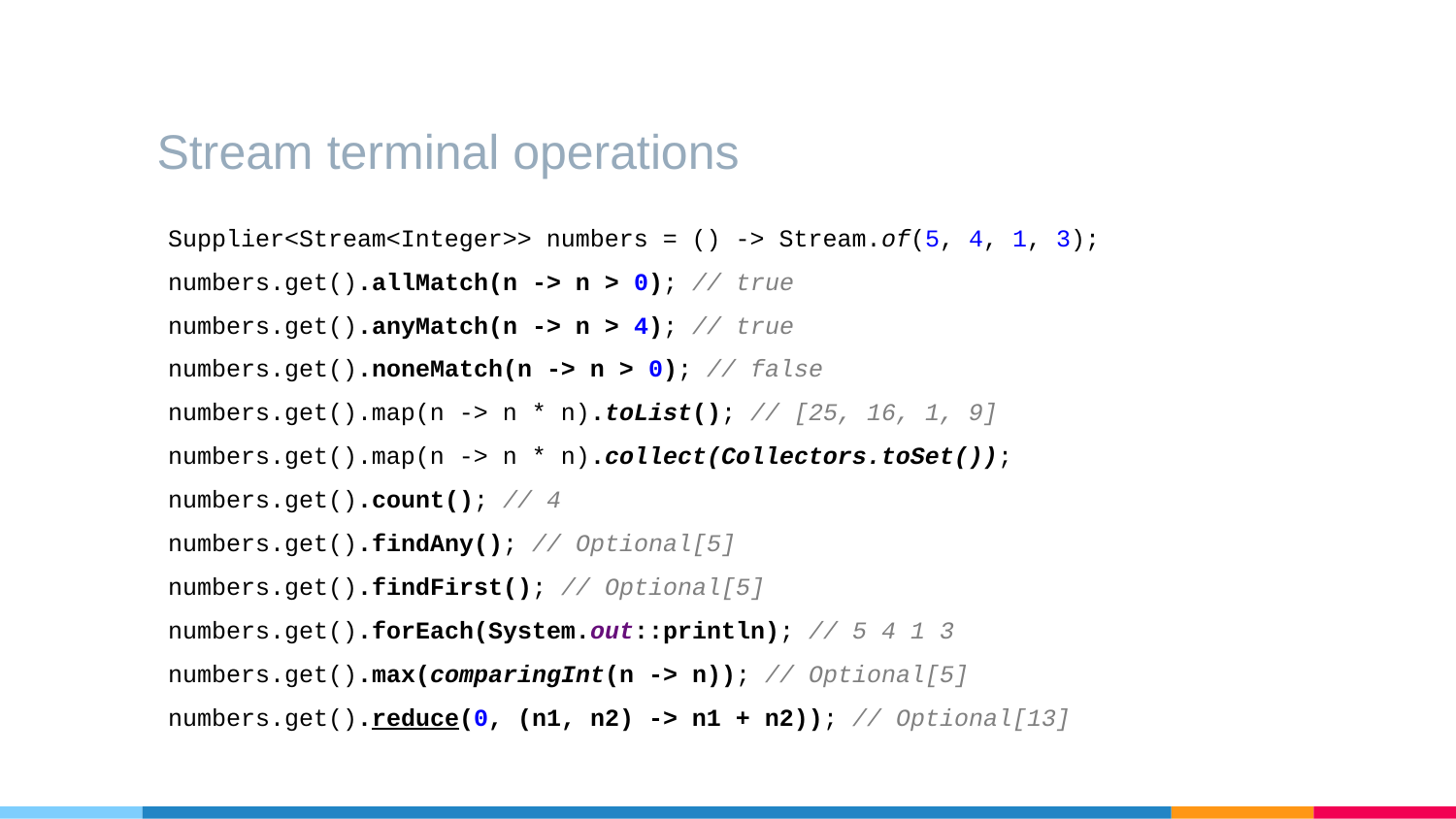

# Stream terminal operations
Supplier<Stream<Integer>> numbers = () -> Stream.of(5, 4, 1, 3);
numbers.get().allMatch(n -> n > 0); // true
numbers.get().anyMatch(n -> n > 4); // true
numbers.get().noneMatch(n -> n > 0); // false
numbers.get().map(n -> n * n).toList(); // [25, 16, 1, 9]
numbers.get().map(n -> n * n).collect(Collectors.toSet());
numbers.get().count(); // 4
numbers.get().findAny(); // Optional[5]
numbers.get().findFirst(); // Optional[5]
numbers.get().forEach(System.out::println); // 5 4 1 3
numbers.get().max(comparingInt(n -> n)); // Optional[5]
numbers.get().reduce(0, (n1, n2) -> n1 + n2)); // Optional[13]